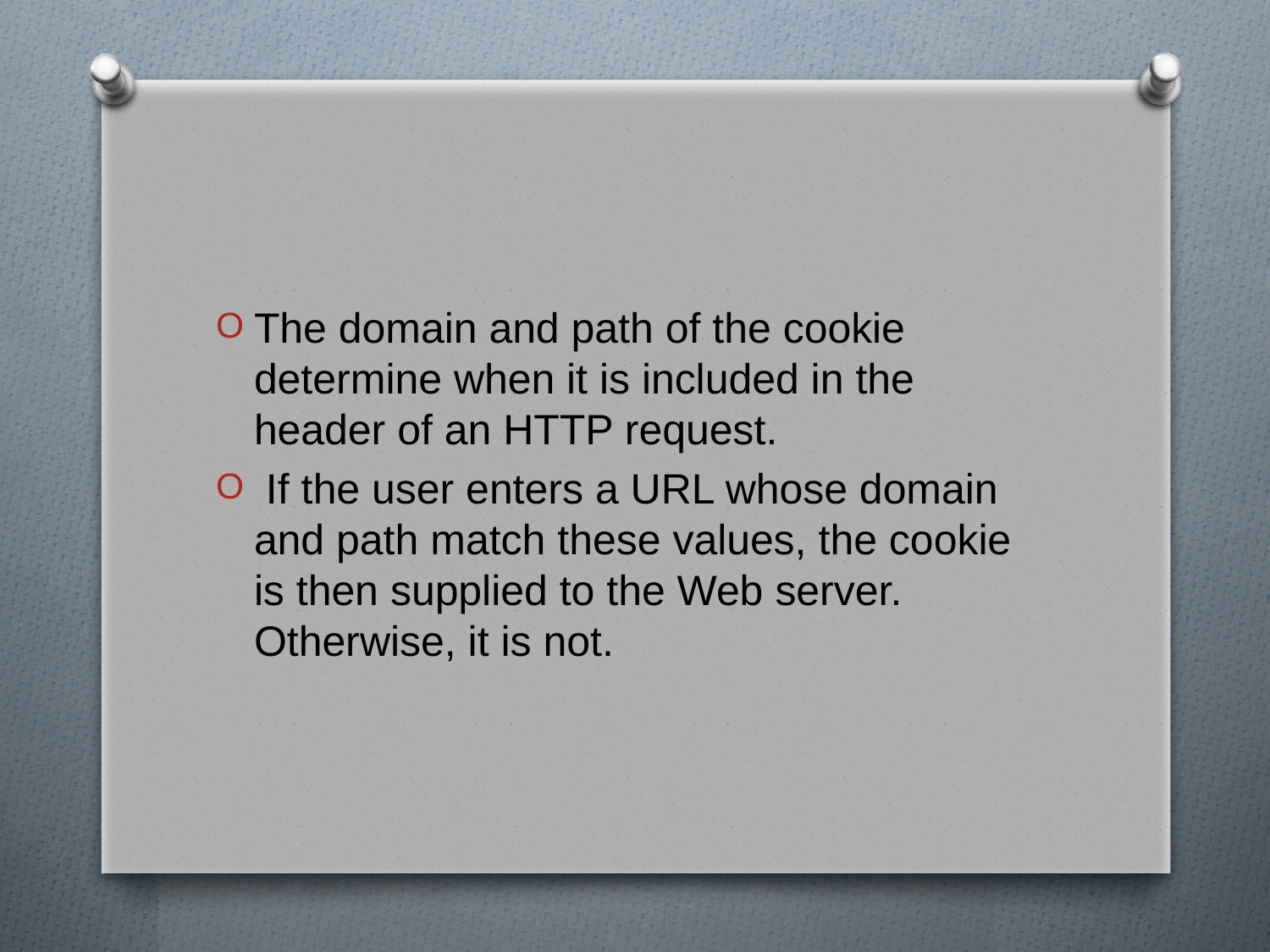

#
The domain and path of the cookie determine when it is included in the header of an HTTP request.
 If the user enters a URL whose domain and path match these values, the cookie is then supplied to the Web server. Otherwise, it is not.